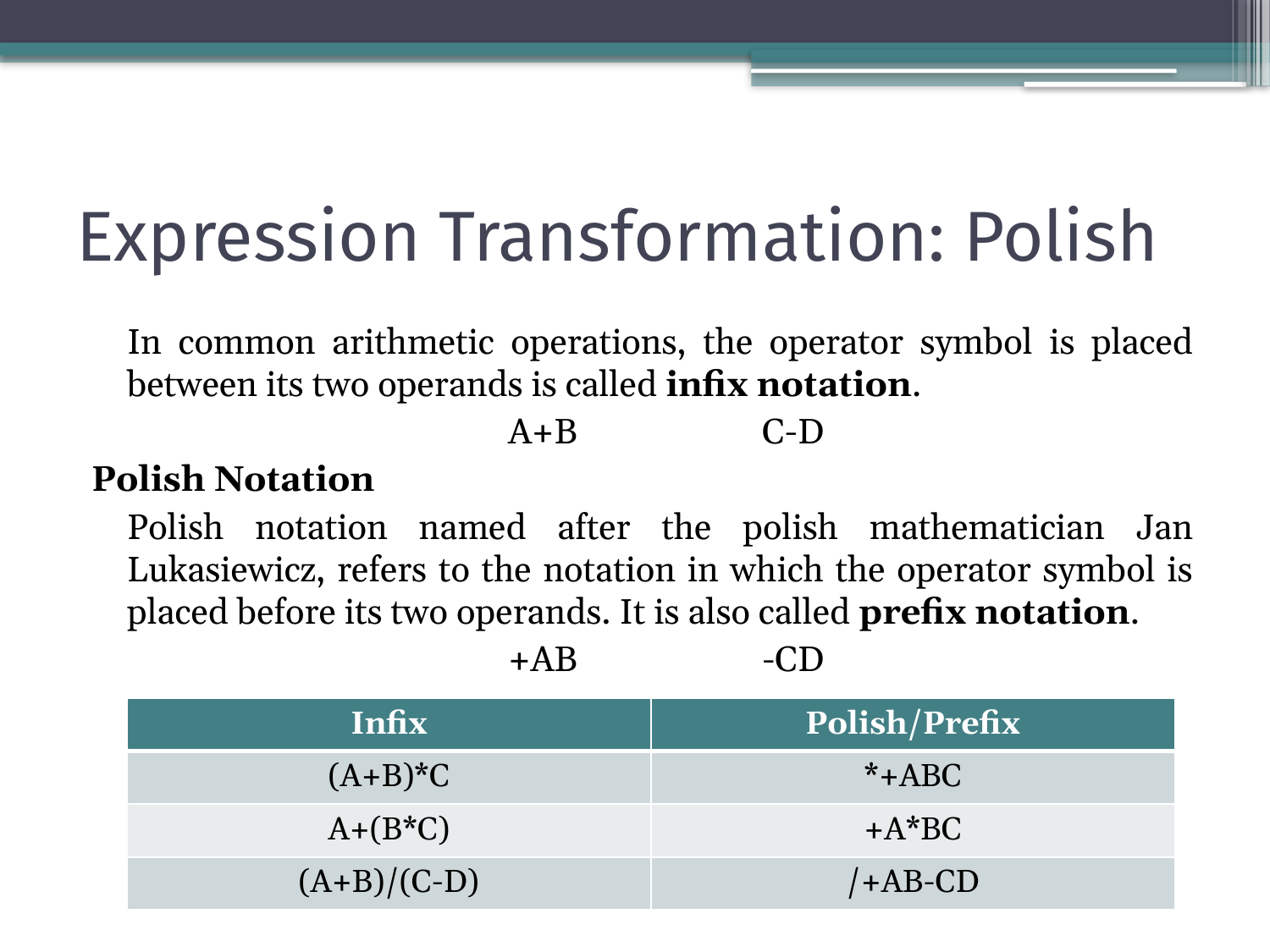

# Expression Transformation: Polish
	In common arithmetic operations, the operator symbol is placed between its two operands is called infix notation.
				A+B		C-D
Polish Notation
	Polish notation named after the polish mathematician Jan Lukasiewicz, refers to the notation in which the operator symbol is placed before its two operands. It is also called prefix notation.
				+AB		-CD

| Infix | Polish/Prefix |
| --- | --- |
| (A+B)\*C | \*+ABC |
| A+(B\*C) | +A\*BC |
| (A+B)/(C-D) | /+AB-CD |